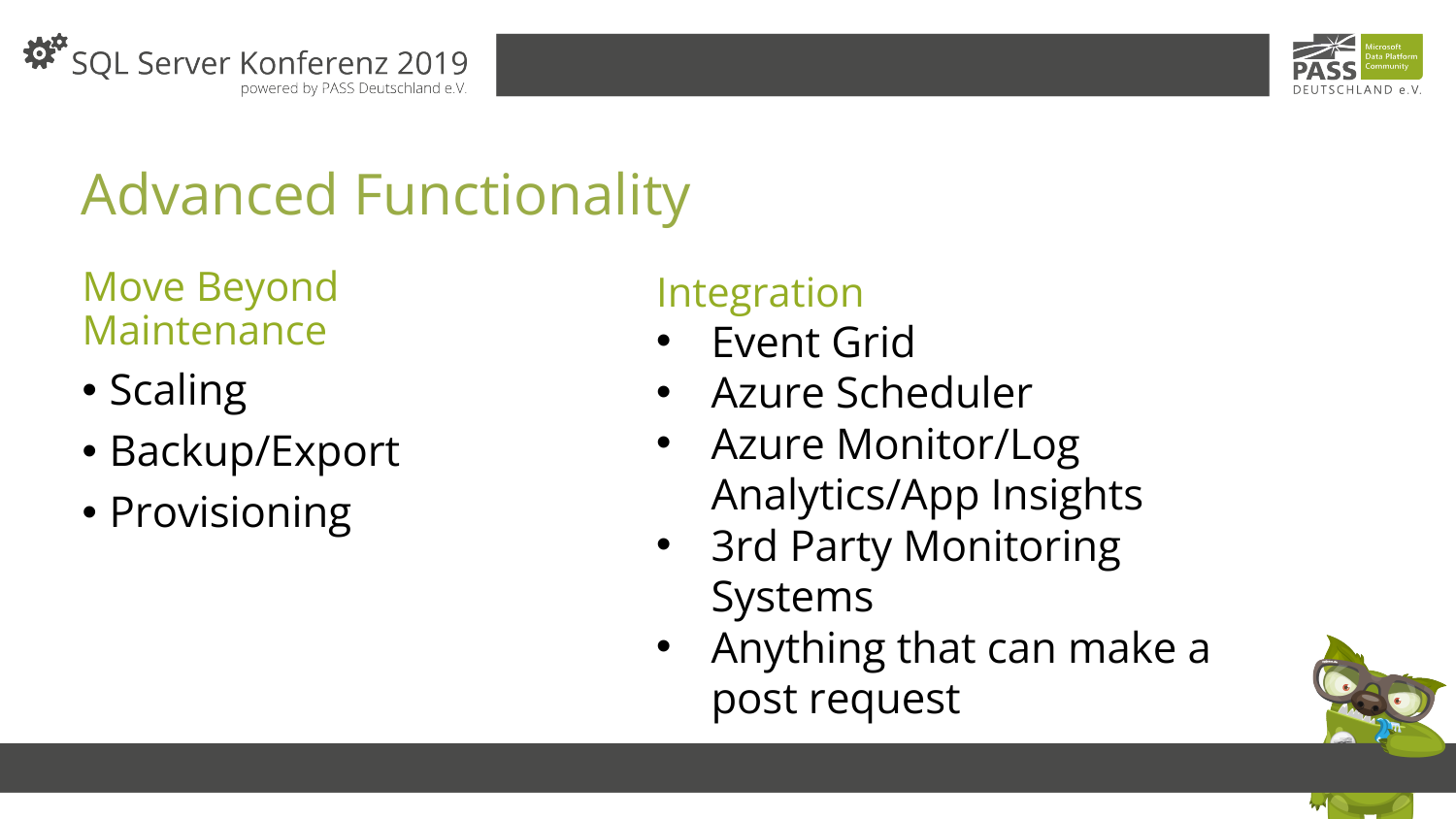

# Advanced Functionality
Move Beyond Maintenance
Scaling
Backup/Export
Provisioning

Integration
Event Grid
Azure Scheduler
Azure Monitor/Log Analytics/App Insights
3rd Party Monitoring Systems
Anything that can make a post request